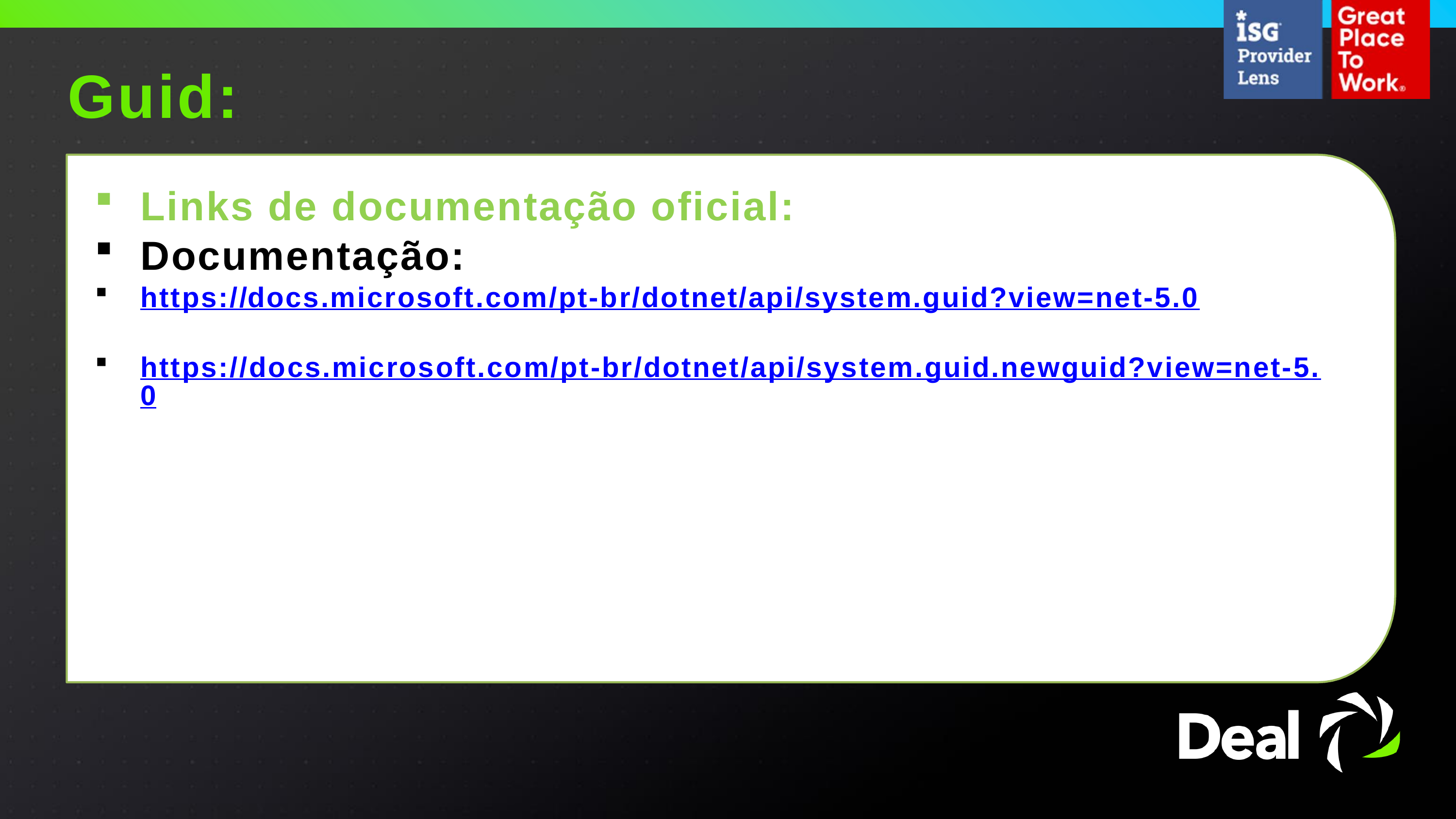

Guid:

Links de documentação oficial:
Documentação:
https://docs.microsoft.com/pt-br/dotnet/api/system.guid?view=net-5.0

https://docs.microsoft.com/pt-br/dotnet/api/system.guid.newguid?view=net-5.0